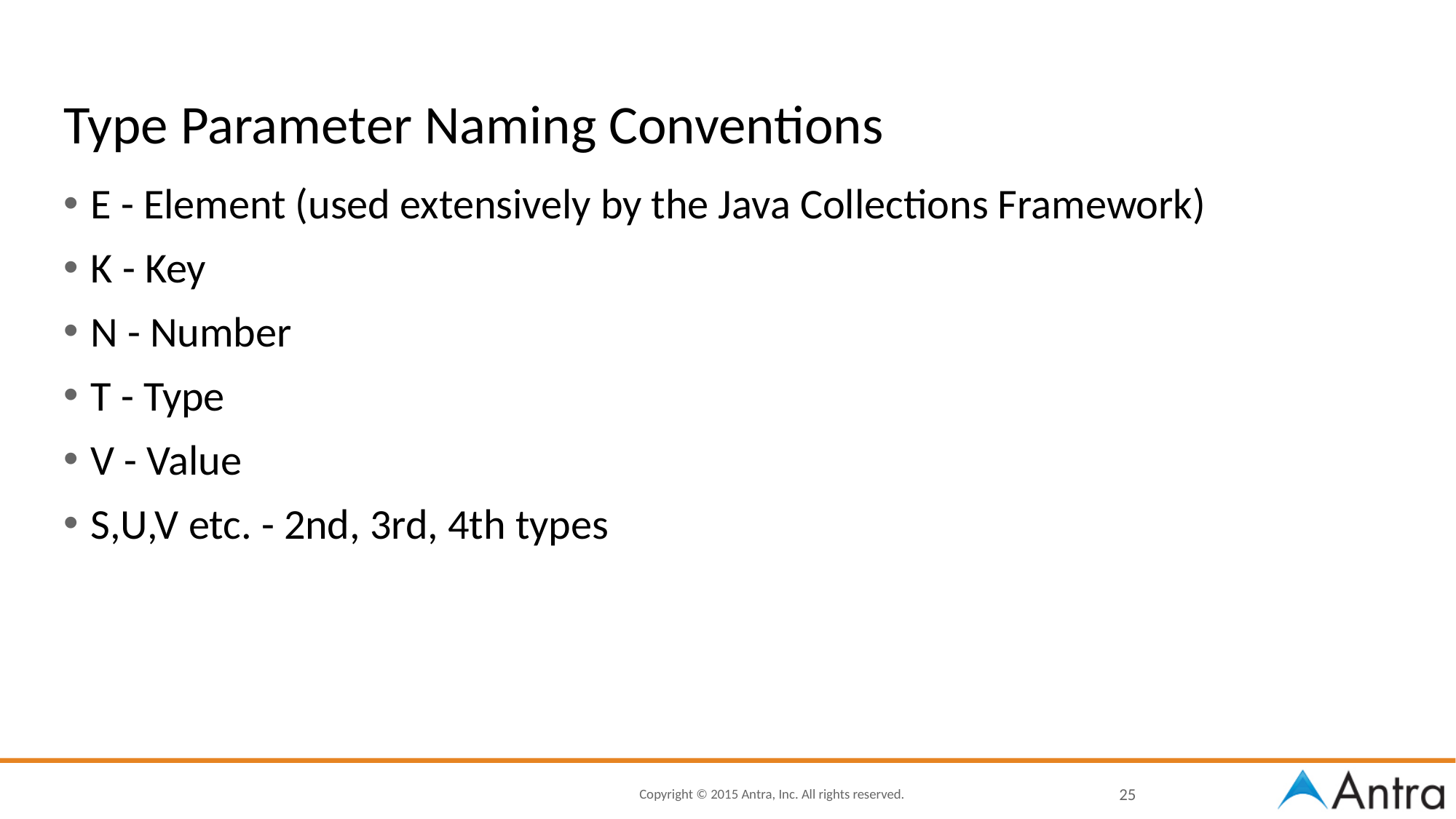

# Type Parameter Naming Conventions
E - Element (used extensively by the Java Collections Framework)
K - Key
N - Number
T - Type
V - Value
S,U,V etc. - 2nd, 3rd, 4th types

25